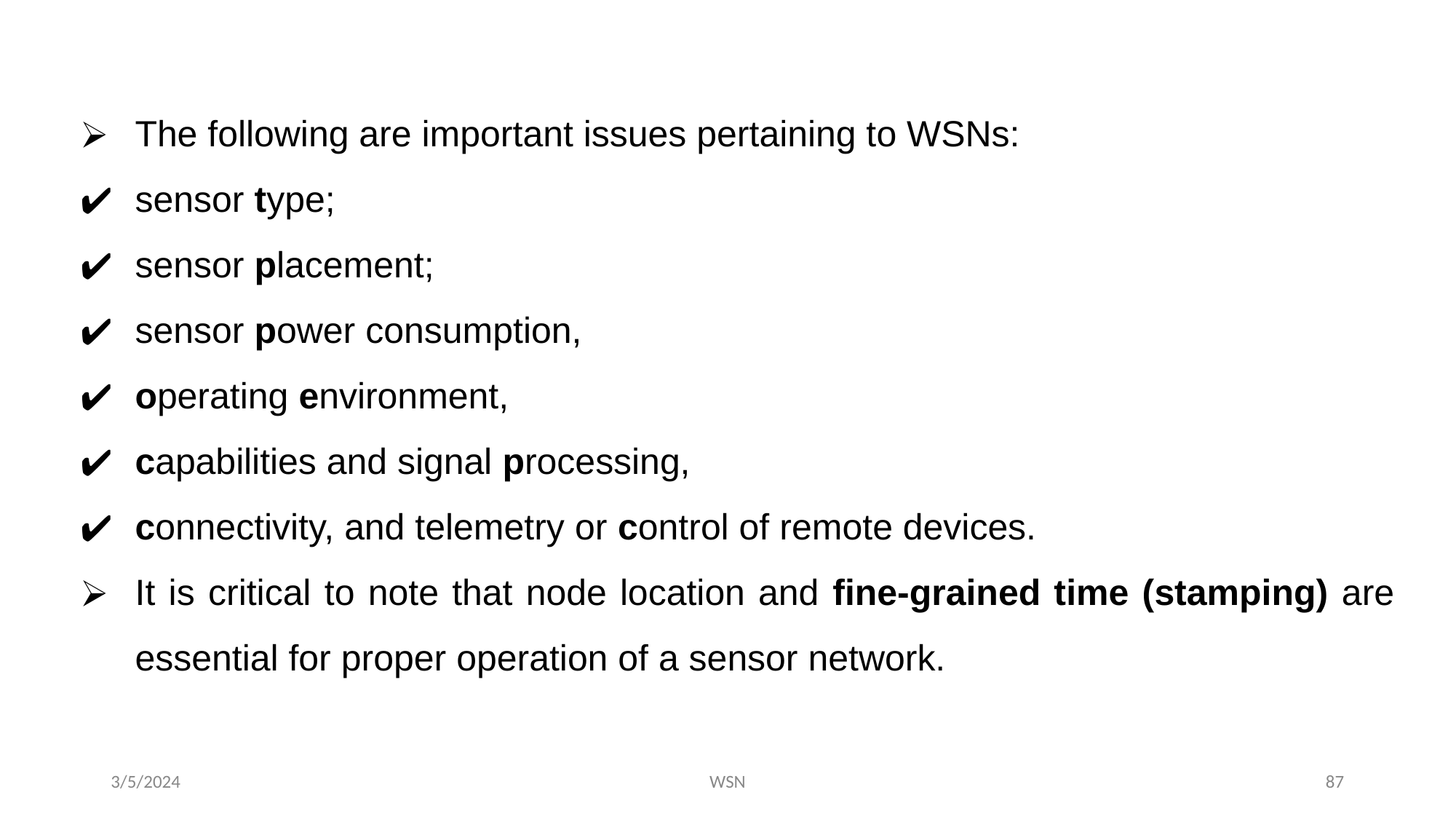

The following are important issues pertaining to WSNs:
sensor type;
sensor placement;
sensor power consumption,
operating environment,
capabilities and signal processing,
connectivity, and telemetry or control of remote devices.
It is critical to note that node location and fine-grained time (stamping) are essential for proper operation of a sensor network.
3/5/2024
WSN
87